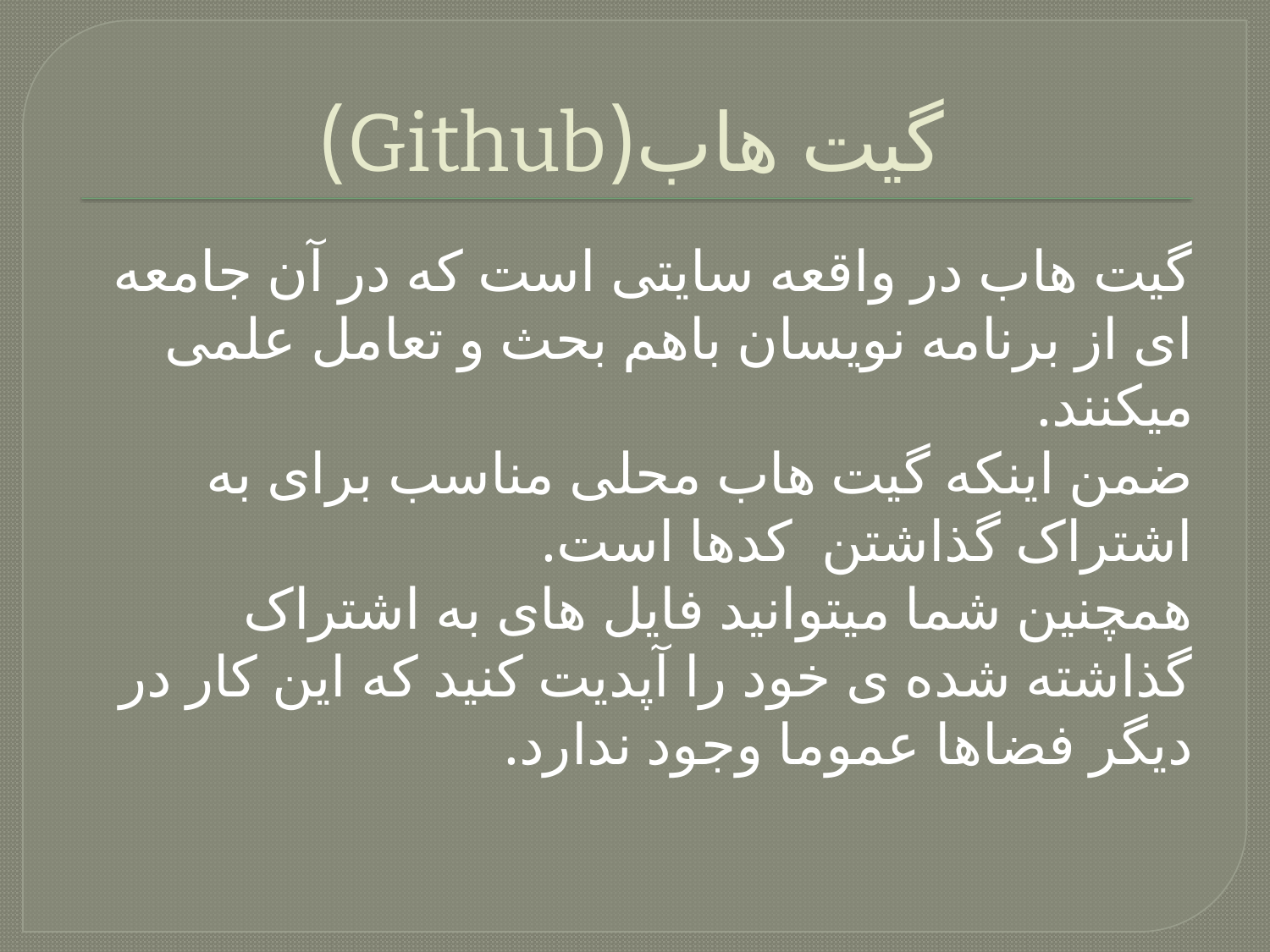

# گیت هاب(Github)
گیت هاب در واقعه سایتی است که در آن جامعه ای از برنامه نویسان باهم بحث و تعامل علمی میکنند.
ضمن اینکه گیت هاب محلی مناسب برای به اشتراک گذاشتن  کدها است.
همچنین شما میتوانید فایل های به اشتراک گذاشته شده ی خود را آپدیت کنید که این کار در دیگر فضاها عموما وجود ندارد.